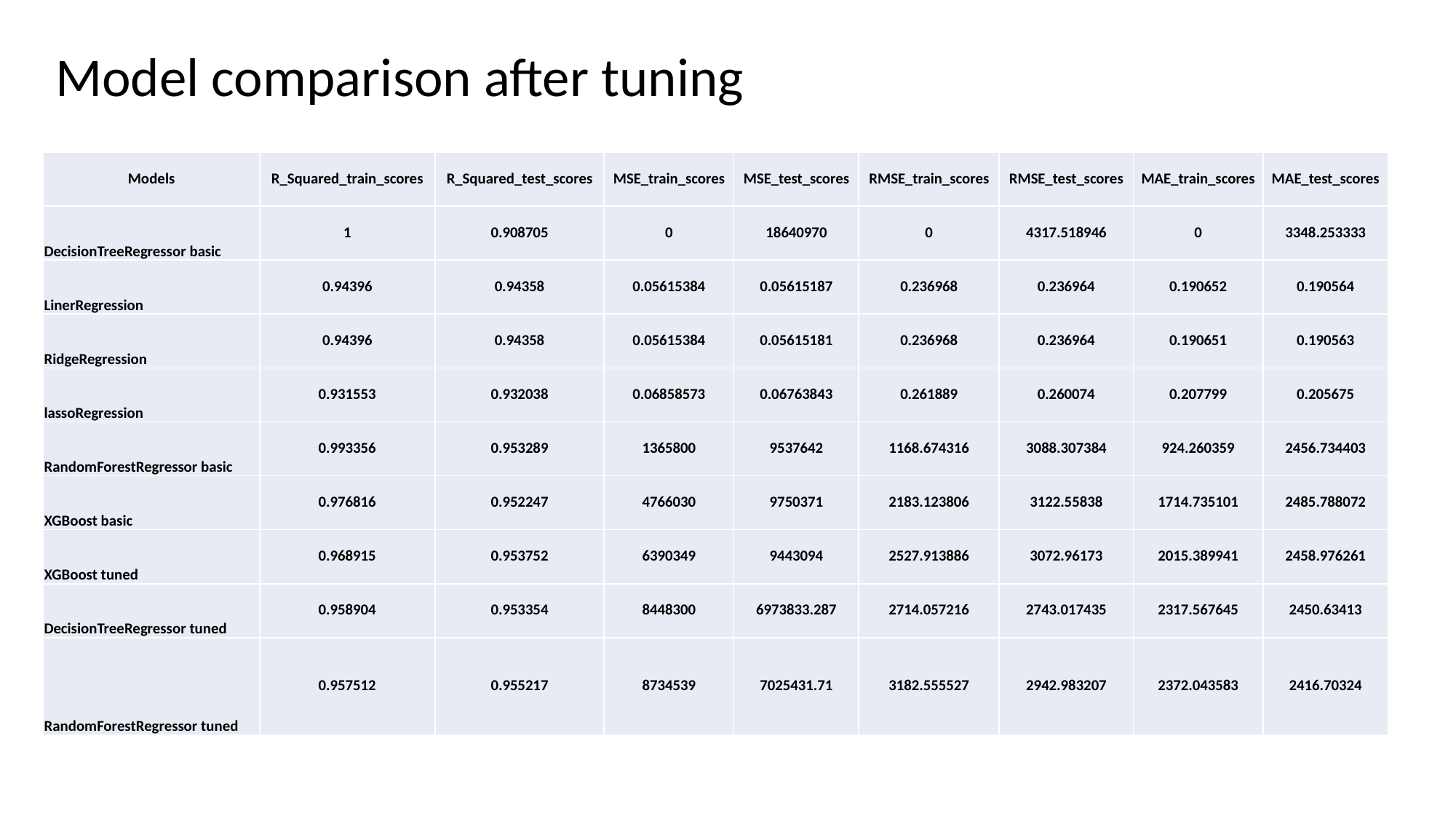

# Model comparison after tuning
| Models | R\_Squared\_train\_scores | R\_Squared\_test\_scores | MSE\_train\_scores | MSE\_test\_scores | RMSE\_train\_scores | RMSE\_test\_scores | MAE\_train\_scores | MAE\_test\_scores |
| --- | --- | --- | --- | --- | --- | --- | --- | --- |
| DecisionTreeRegressor basic | 1 | 0.908705 | 0 | 18640970 | 0 | 4317.518946 | 0 | 3348.253333 |
| LinerRegression | 0.94396 | 0.94358 | 0.05615384 | 0.05615187 | 0.236968 | 0.236964 | 0.190652 | 0.190564 |
| RidgeRegression | 0.94396 | 0.94358 | 0.05615384 | 0.05615181 | 0.236968 | 0.236964 | 0.190651 | 0.190563 |
| lassoRegression | 0.931553 | 0.932038 | 0.06858573 | 0.06763843 | 0.261889 | 0.260074 | 0.207799 | 0.205675 |
| RandomForestRegressor basic | 0.993356 | 0.953289 | 1365800 | 9537642 | 1168.674316 | 3088.307384 | 924.260359 | 2456.734403 |
| XGBoost basic | 0.976816 | 0.952247 | 4766030 | 9750371 | 2183.123806 | 3122.55838 | 1714.735101 | 2485.788072 |
| XGBoost tuned | 0.968915 | 0.953752 | 6390349 | 9443094 | 2527.913886 | 3072.96173 | 2015.389941 | 2458.976261 |
| DecisionTreeRegressor tuned | 0.958904 | 0.953354 | 8448300 | 6973833.287 | 2714.057216 | 2743.017435 | 2317.567645 | 2450.63413 |
| RandomForestRegressor tuned | 0.957512 | 0.955217 | 8734539 | 7025431.71 | 3182.555527 | 2942.983207 | 2372.043583 | 2416.70324 |